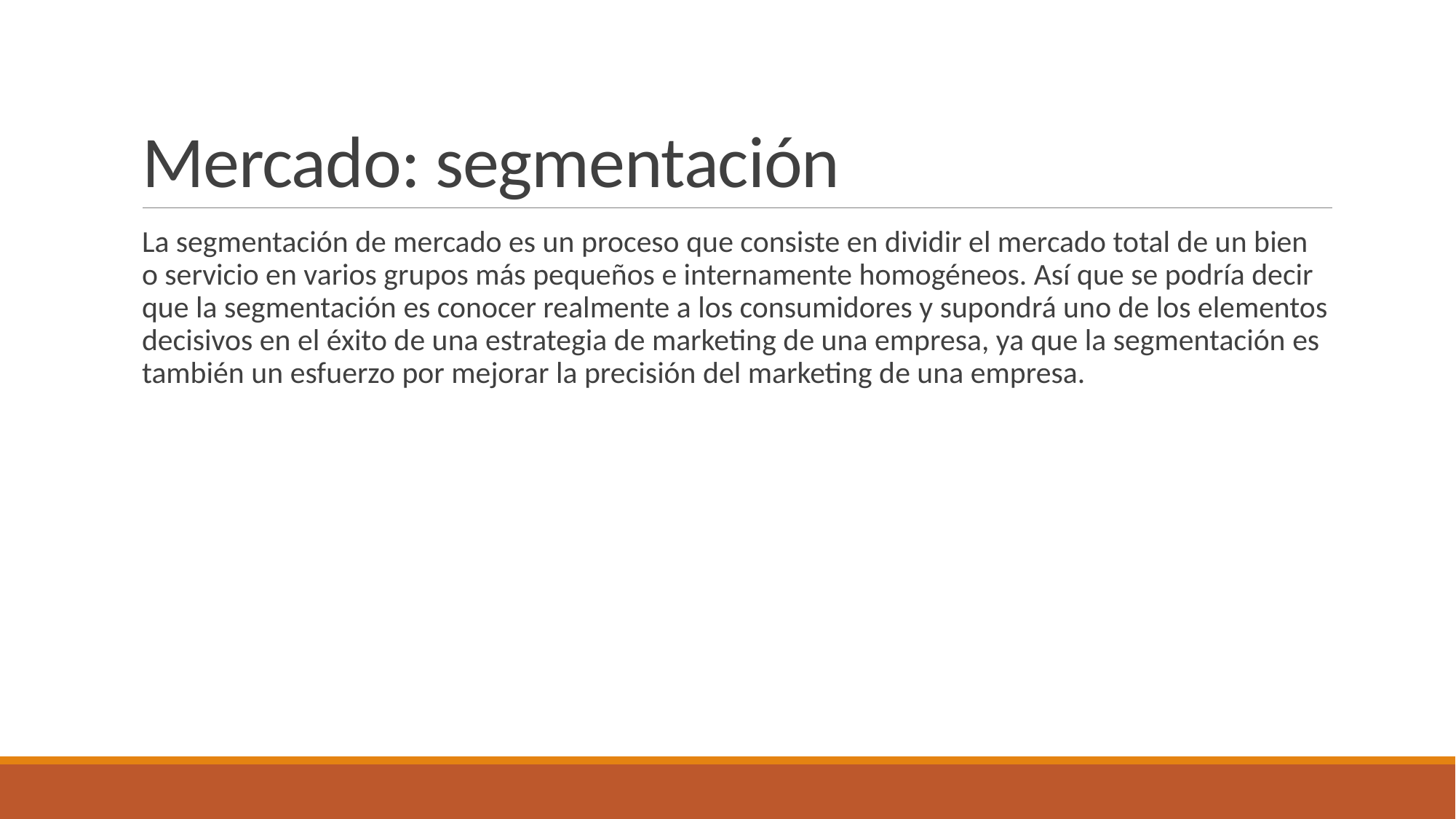

# Mercado: segmentación
La segmentación de mercado es un proceso que consiste en dividir el mercado total de un bien o servicio en varios grupos más pequeños e internamente homogéneos. Así que se podría decir que la segmentación es conocer realmente a los consumidores y supondrá uno de los elementos decisivos en el éxito de una estrategia de marketing de una empresa, ya que la segmentación es también un esfuerzo por mejorar la precisión del marketing de una empresa.